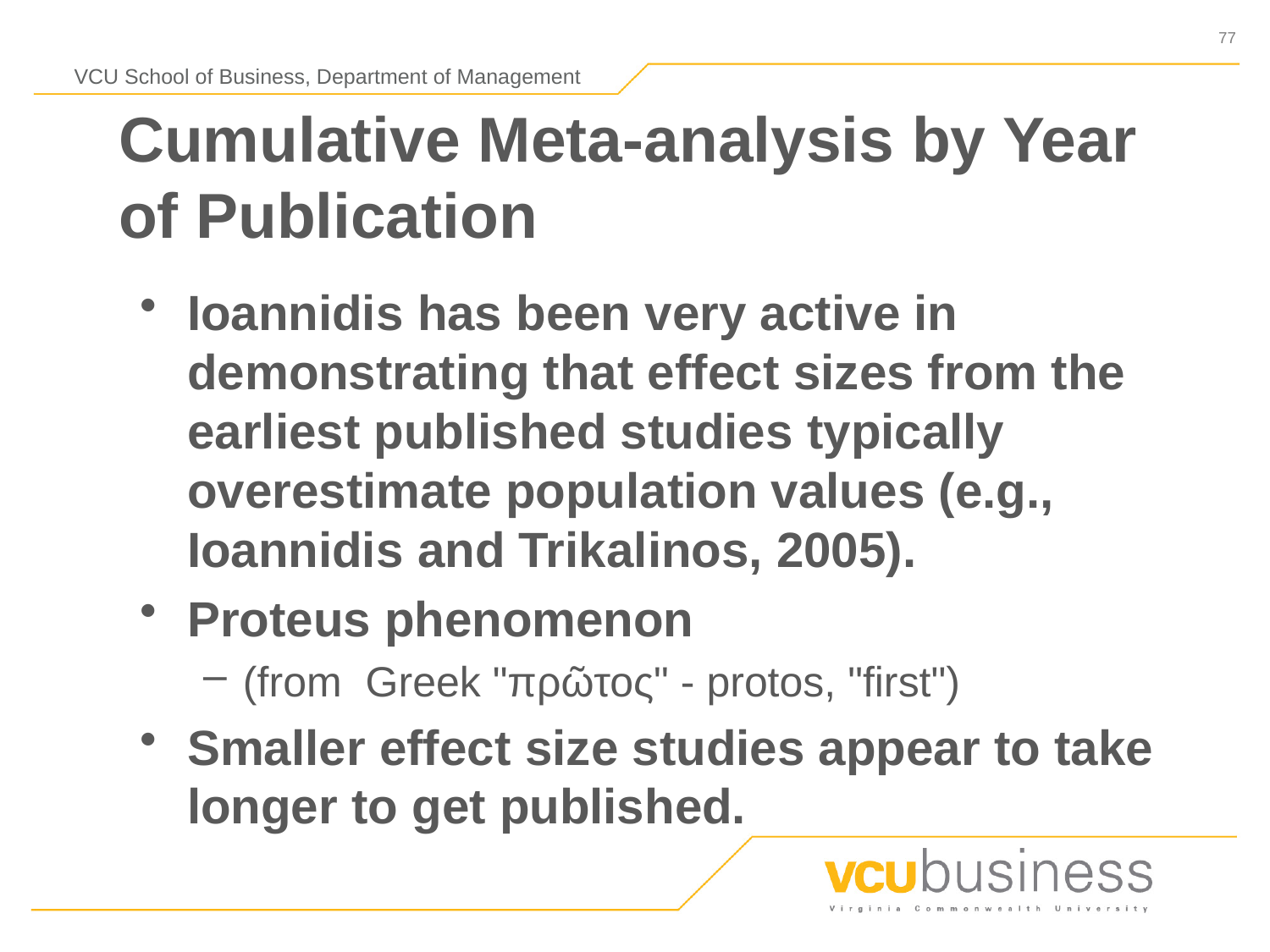

# Cumulative Meta-analysis by Year of Publication
Ioannidis has been very active in demonstrating that effect sizes from the earliest published studies typically overestimate population values (e.g., Ioannidis and Trikalinos, 2005).
Proteus phenomenon
(from  Greek "πρῶτος" - protos, "first")
Smaller effect size studies appear to take longer to get published.